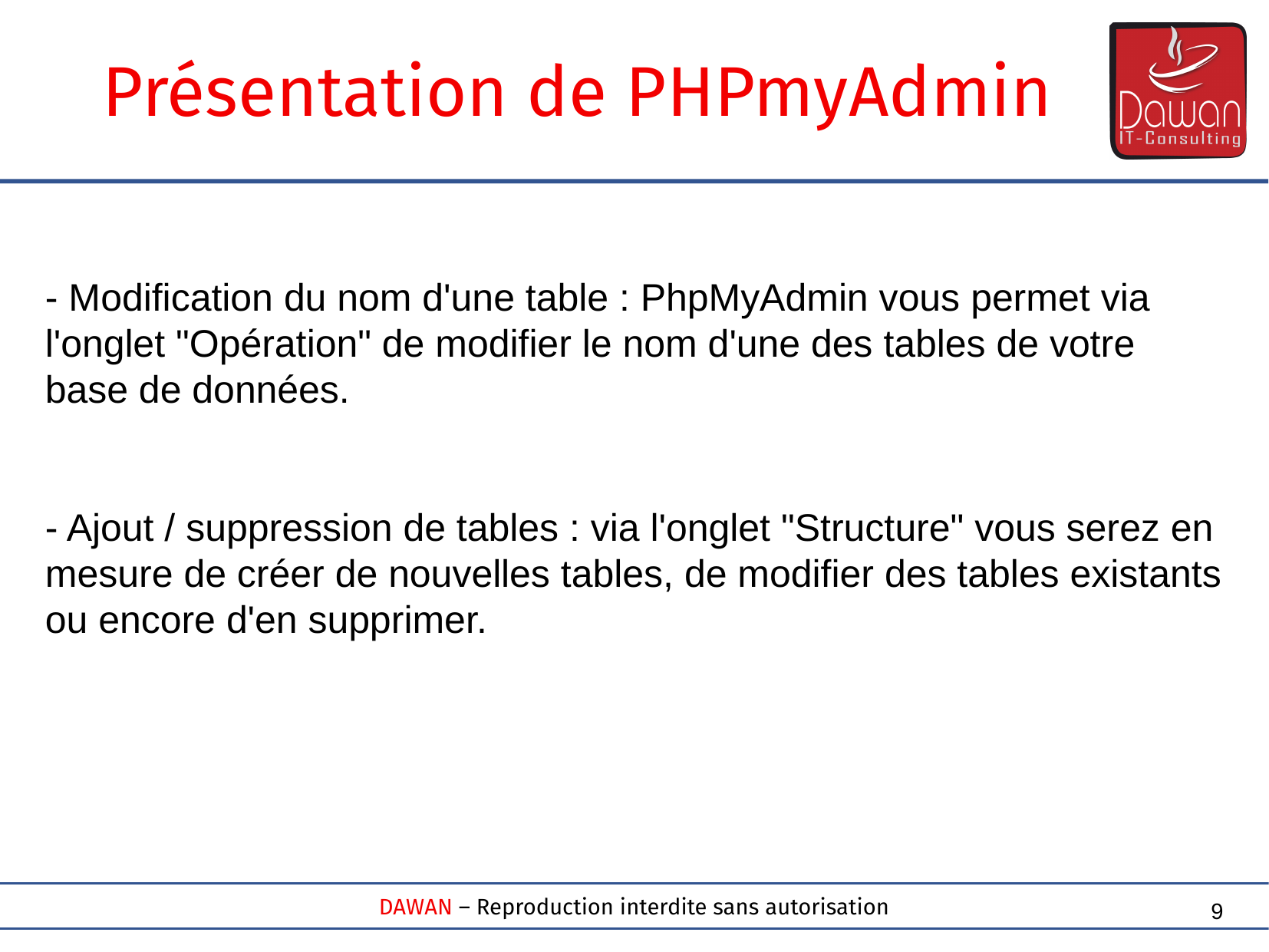

Présentation de PHPmyAdmin

- Modification du nom d'une table : PhpMyAdmin vous permet via l'onglet "Opération" de modifier le nom d'une des tables de votre base de données.

- Ajout / suppression de tables : via l'onglet "Structure" vous serez en mesure de créer de nouvelles tables, de modifier des tables existants ou encore d'en supprimer.

9